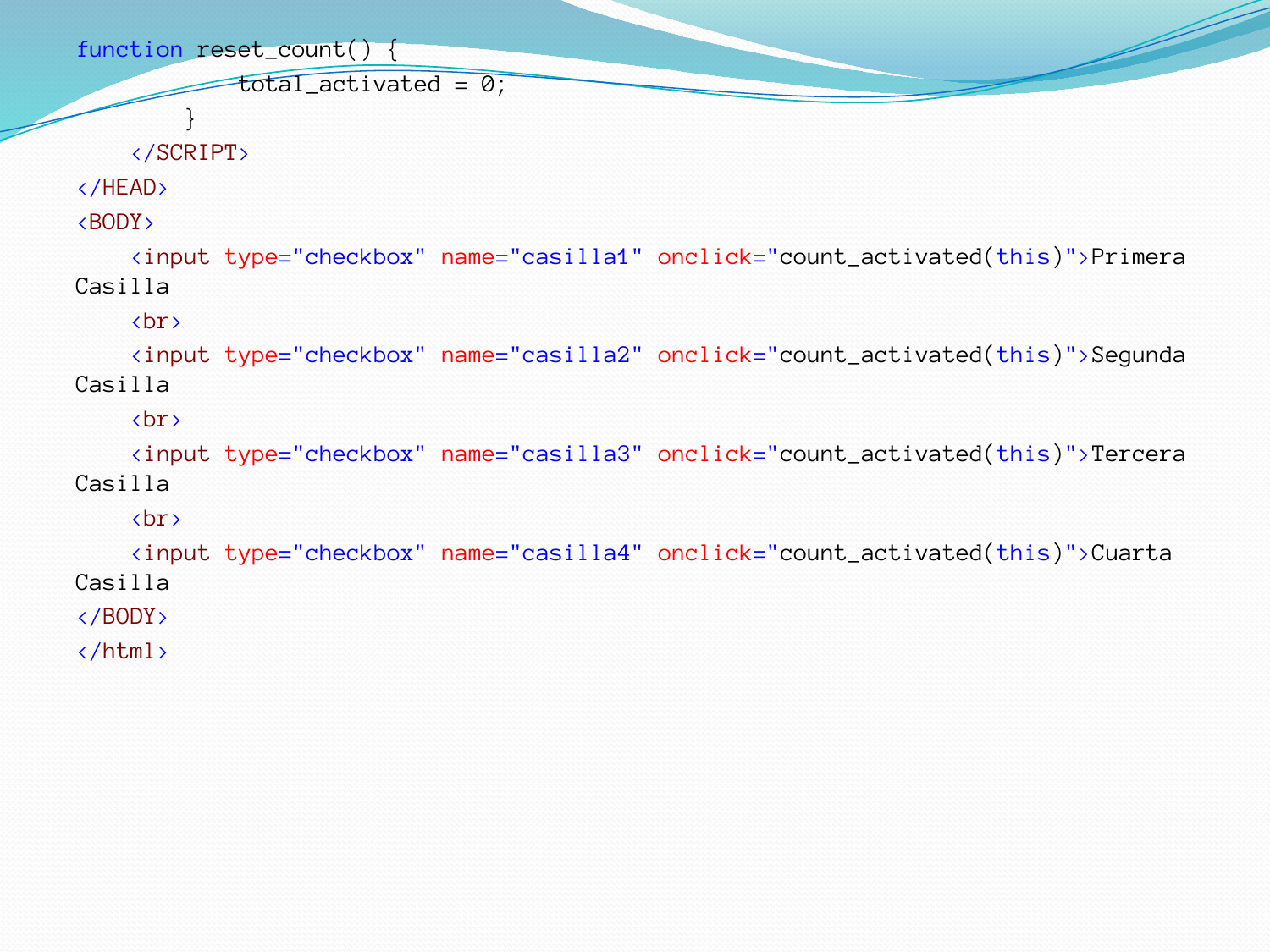

function reset_count() {
            total_activated = 0;
        }
    </SCRIPT>
</HEAD>
<BODY>
    <input type="checkbox" name="casilla1" onclick="count_activated(this)">Primera Casilla
    <br>
    <input type="checkbox" name="casilla2" onclick="count_activated(this)">Segunda Casilla
    <br>
    <input type="checkbox" name="casilla3" onclick="count_activated(this)">Tercera Casilla
    <br>
    <input type="checkbox" name="casilla4" onclick="count_activated(this)">Cuarta Casilla
</BODY>
</html>